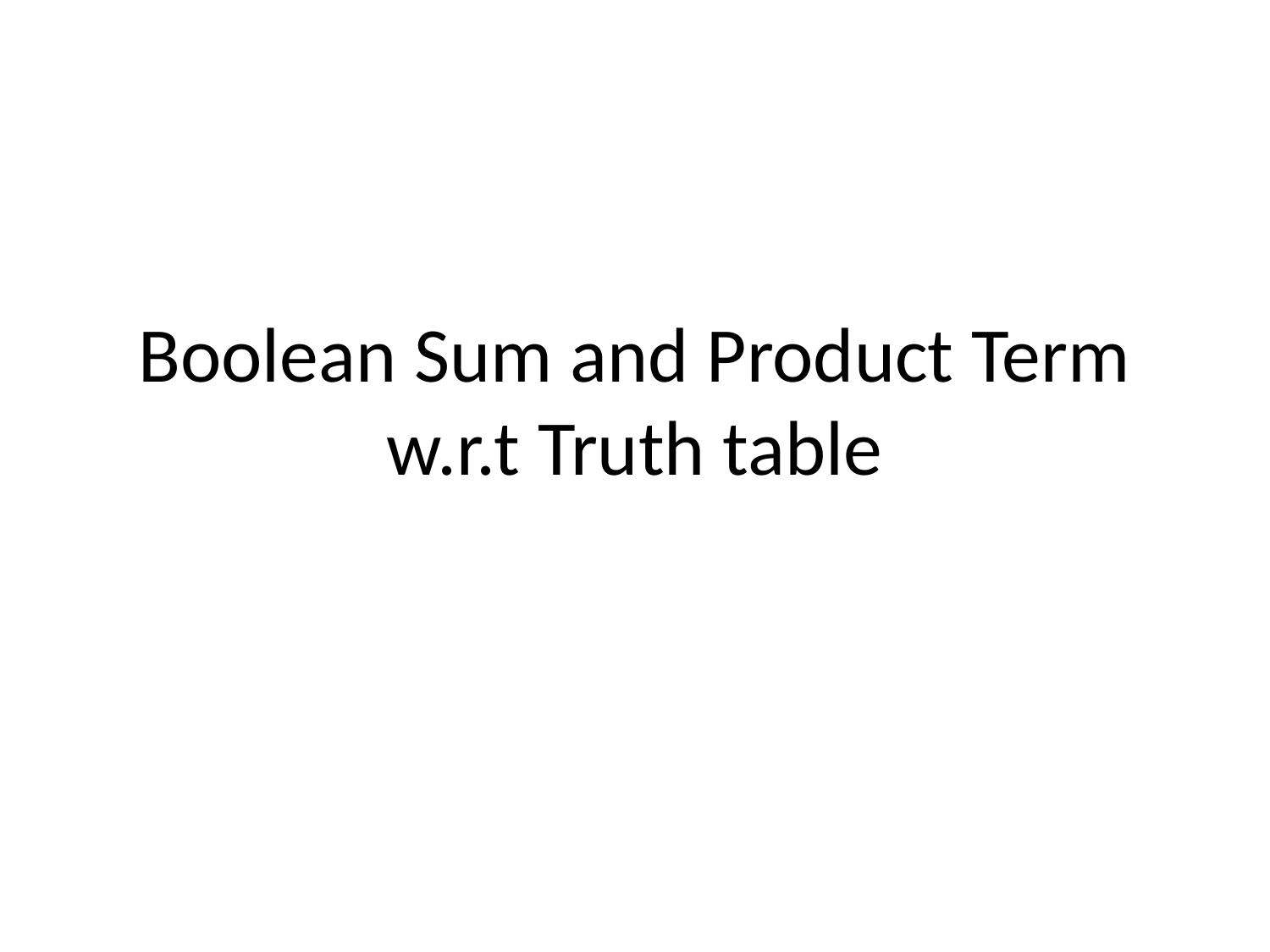

# Boolean Sum and Product Term w.r.t Truth table